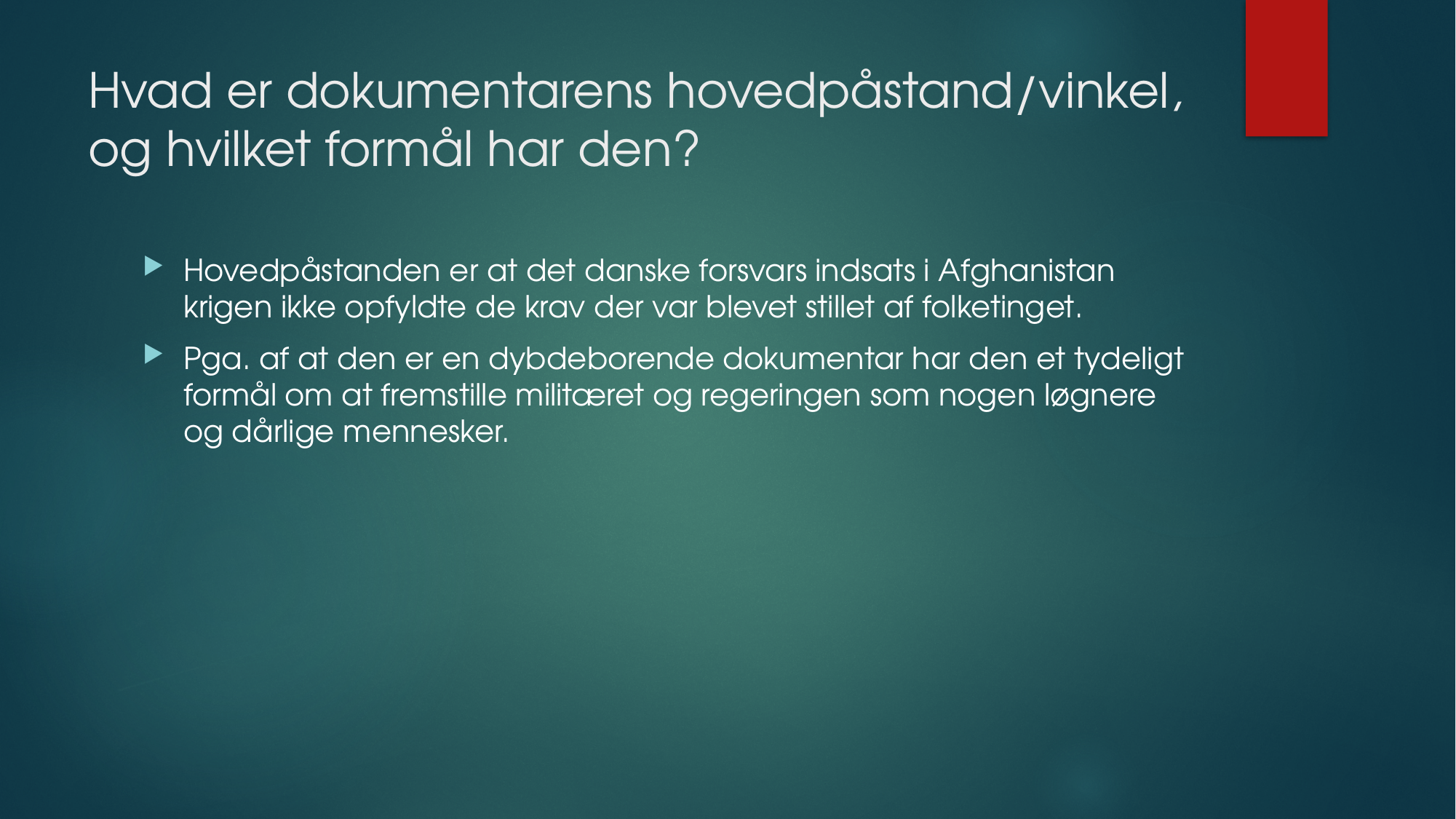

# Hvad er dokumentarens hovedpåstand/vinkel, og hvilket formål har den?
Hovedpåstanden er at det danske forsvars indsats i Afghanistan krigen ikke opfyldte de krav der var blevet stillet af folketinget.
Pga. af at den er en dybdeborende dokumentar har den et tydeligt formål om at fremstille militæret og regeringen som nogen løgnere og dårlige mennesker.